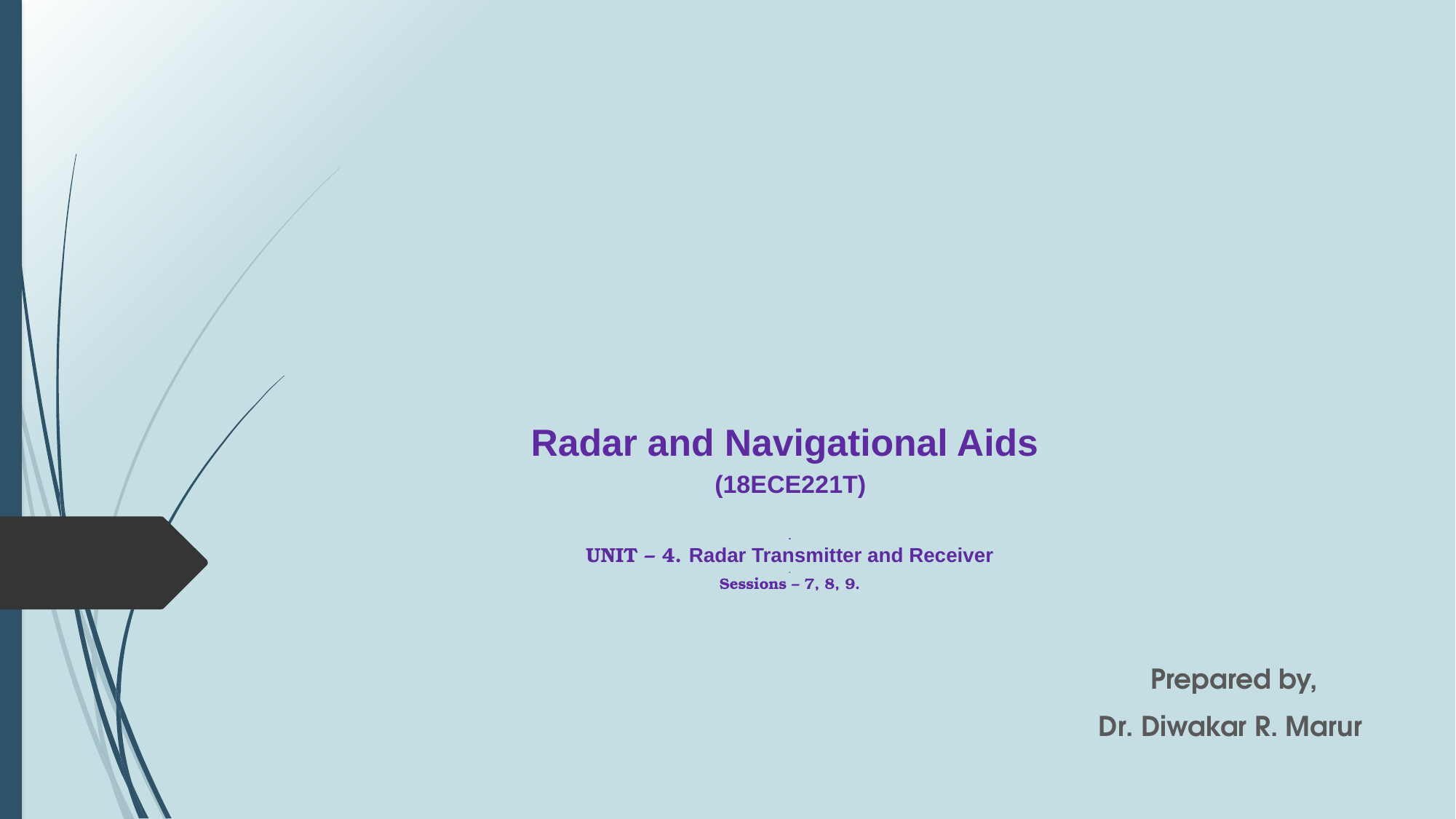

# Radar and Navigational Aids (18ECE221T) . UNIT – 4. Radar Transmitter and Receiver . Sessions – 7, 8, 9.
                                                                                                       Prepared by,
Dr. Diwakar R. Marur